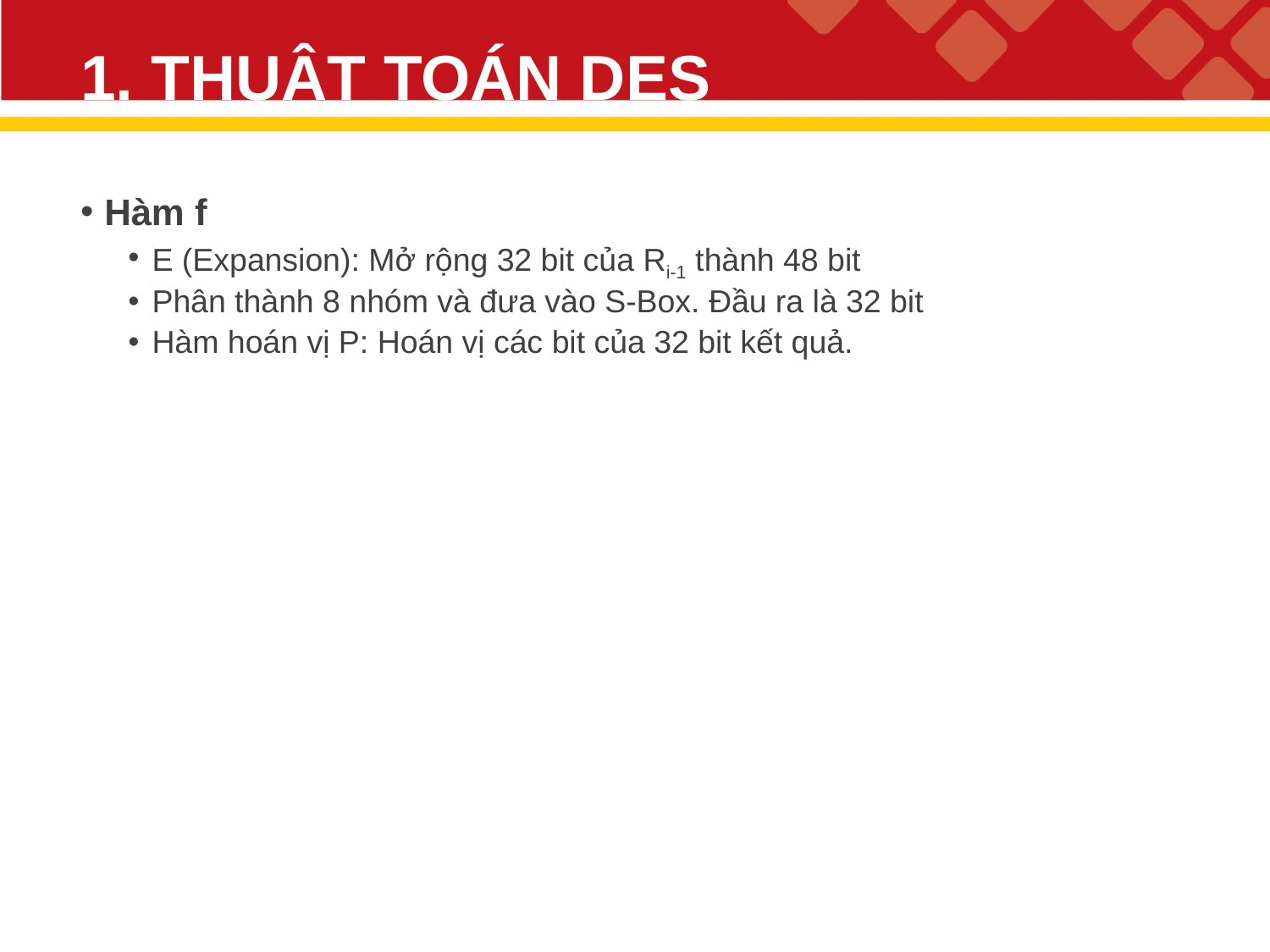

# 1. THUẬT TOÁN DES
Hàm f
E (Expansion): Mở rộng 32 bit của Ri-1 thành 48 bit
Phân thành 8 nhóm và đưa vào S-Box. Đầu ra là 32 bit
Hàm hoán vị P: Hoán vị các bit của 32 bit kết quả.